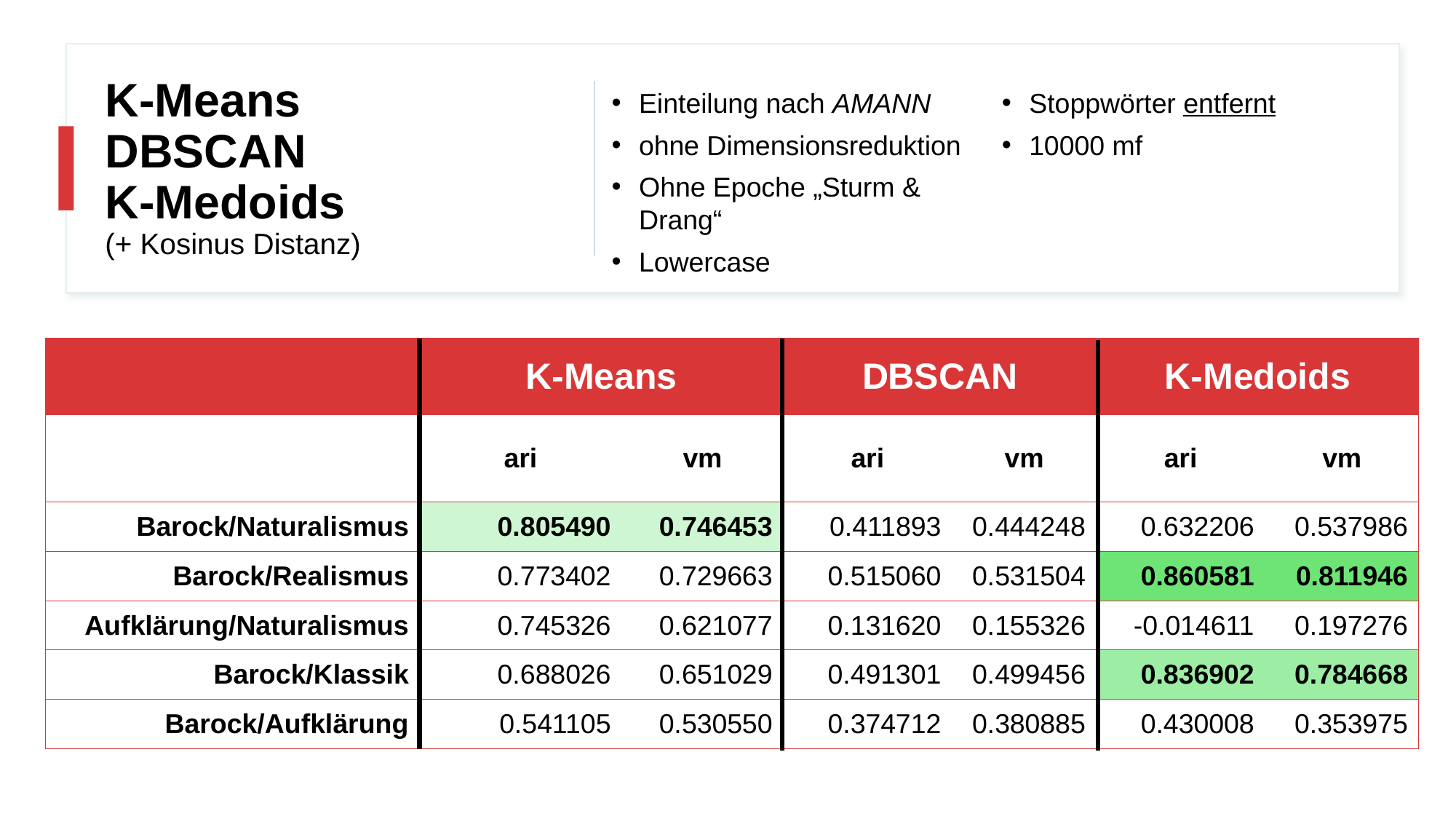

# K-Means DBSCAN K-Medoids (+ Kosinus Distanz)
Einteilung nach AMANN
ohne Dimensionsreduktion
Ohne Epoche „Sturm & Drang“
Lowercase
Stoppwörter entfernt
10000 mf

|  | K-Means |  | DBSCAN |  | K-Medoids |  |
| --- | --- | --- | --- | --- | --- | --- |
|  | ari | vm | ari | vm | ari | vm |
| Barock/Naturalismus | 0.805490 | 0.746453 | 0.411893 | 0.444248 | 0.632206 | 0.537986 |
| Barock/Realismus | 0.773402 | 0.729663 | 0.515060 | 0.531504 | 0.860581 | 0.811946 |
| Aufklärung/Naturalismus | 0.745326 | 0.621077 | 0.131620 | 0.155326 | -0.014611 | 0.197276 |
| Barock/Klassik | 0.688026 | 0.651029 | 0.491301 | 0.499456 | 0.836902 | 0.784668 |
| Barock/Aufklärung | 0.541105 | 0.530550 | 0.374712 | 0.380885 | 0.430008 | 0.353975 |